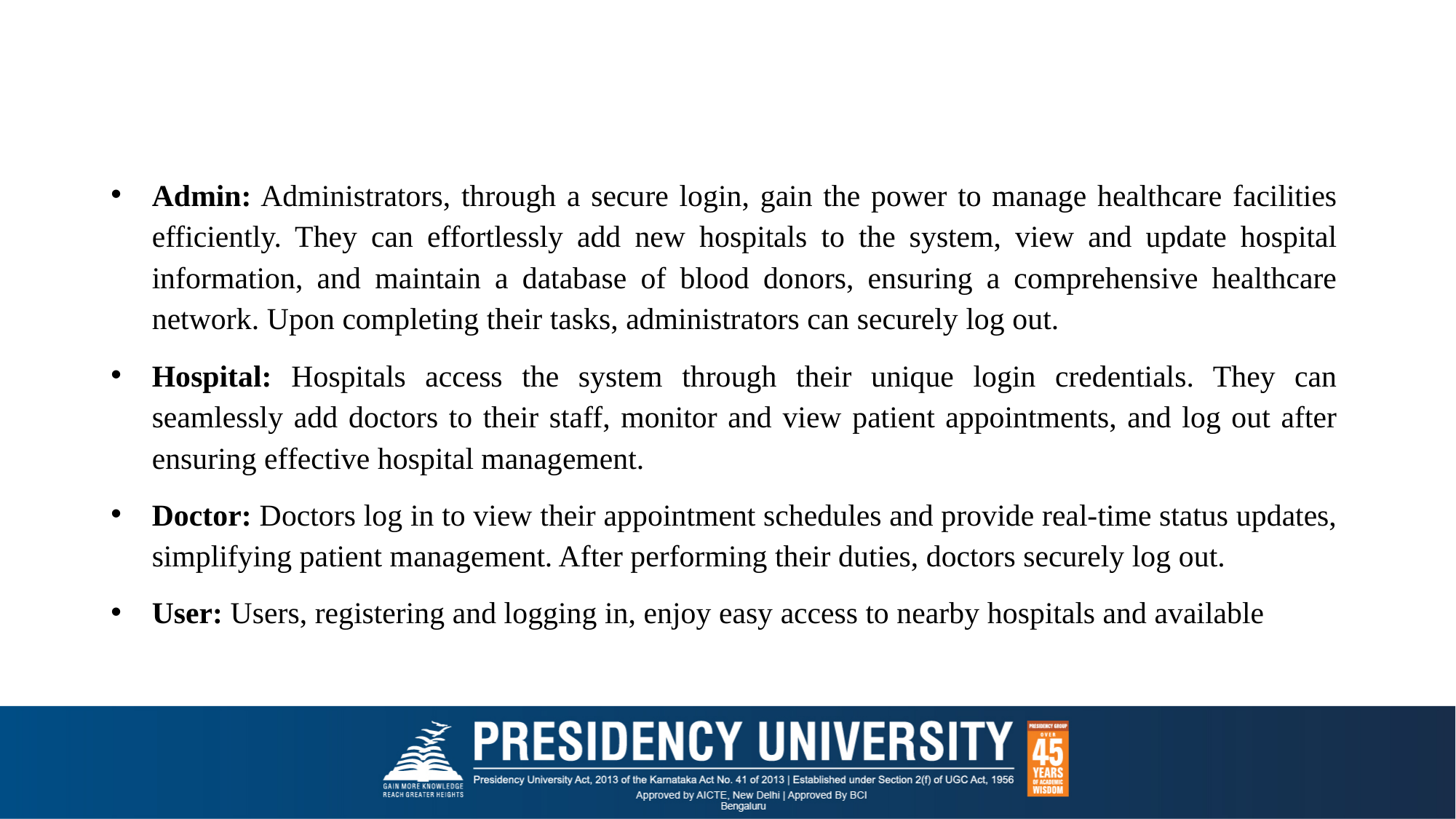

Admin: Administrators, through a secure login, gain the power to manage healthcare facilities efficiently. They can effortlessly add new hospitals to the system, view and update hospital information, and maintain a database of blood donors, ensuring a comprehensive healthcare network. Upon completing their tasks, administrators can securely log out.
Hospital: Hospitals access the system through their unique login credentials. They can seamlessly add doctors to their staff, monitor and view patient appointments, and log out after ensuring effective hospital management.
Doctor: Doctors log in to view their appointment schedules and provide real-time status updates, simplifying patient management. After performing their duties, doctors securely log out.
User: Users, registering and logging in, enjoy easy access to nearby hospitals and available